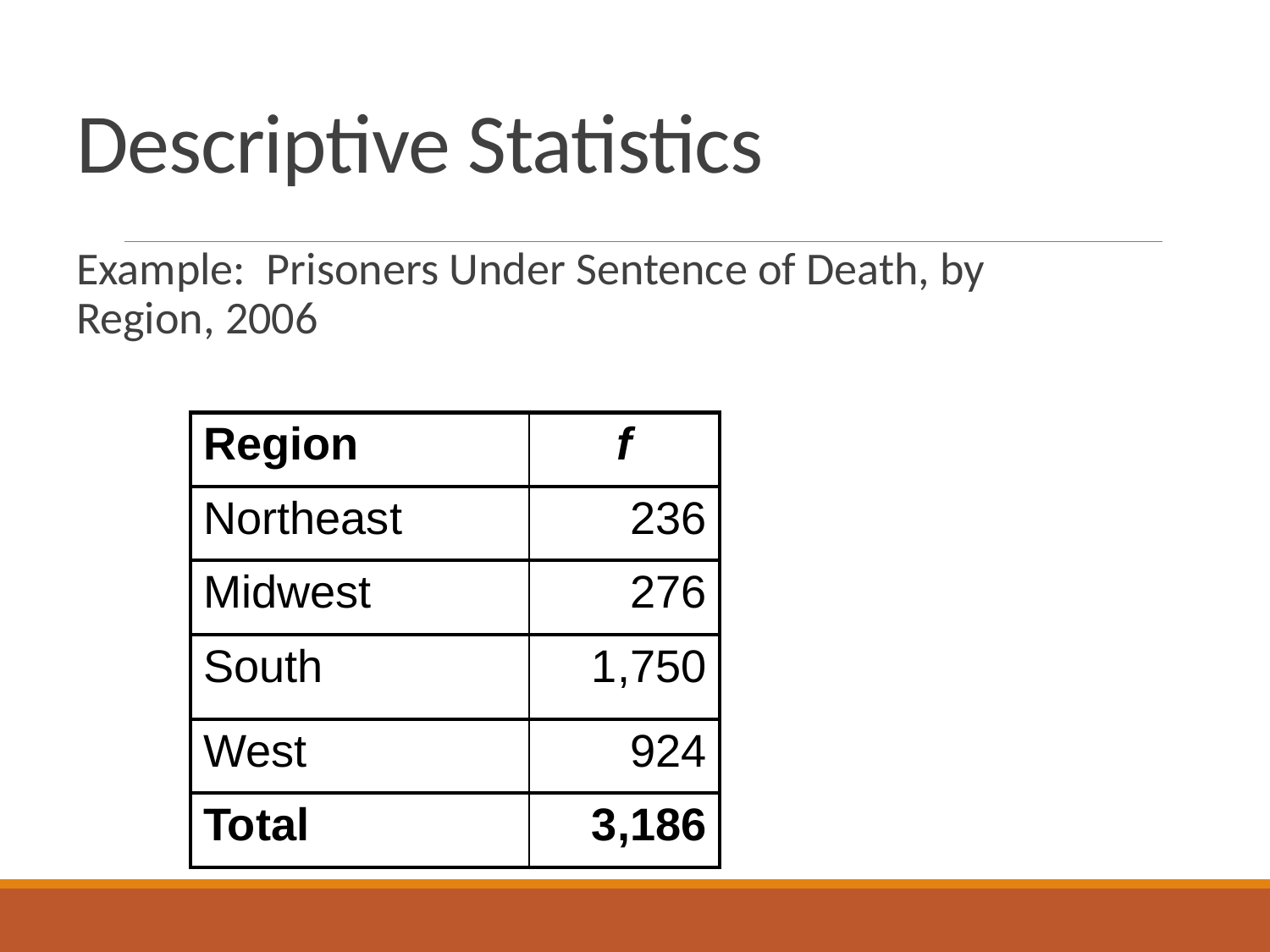

# Descriptive Statistics
Example:  Prisoners Under Sentence of Death, by Region, 2006
| Region | f |
| --- | --- |
| Northeast | 236 |
| Midwest | 276 |
| South | 1,750 |
| West | 924 |
| Total | 3,186 |